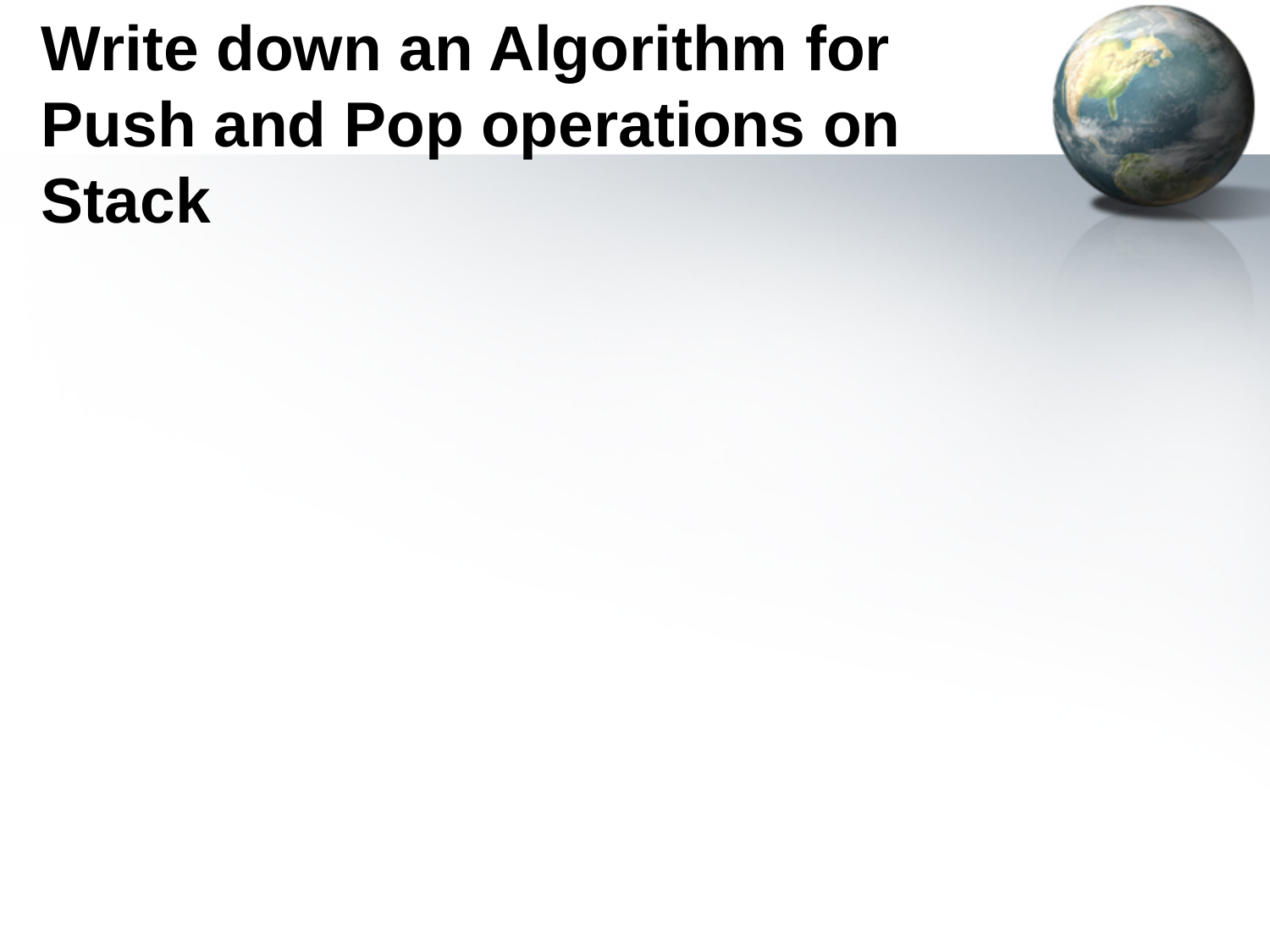

# Write down an Algorithm for Push and Pop operations on Stack